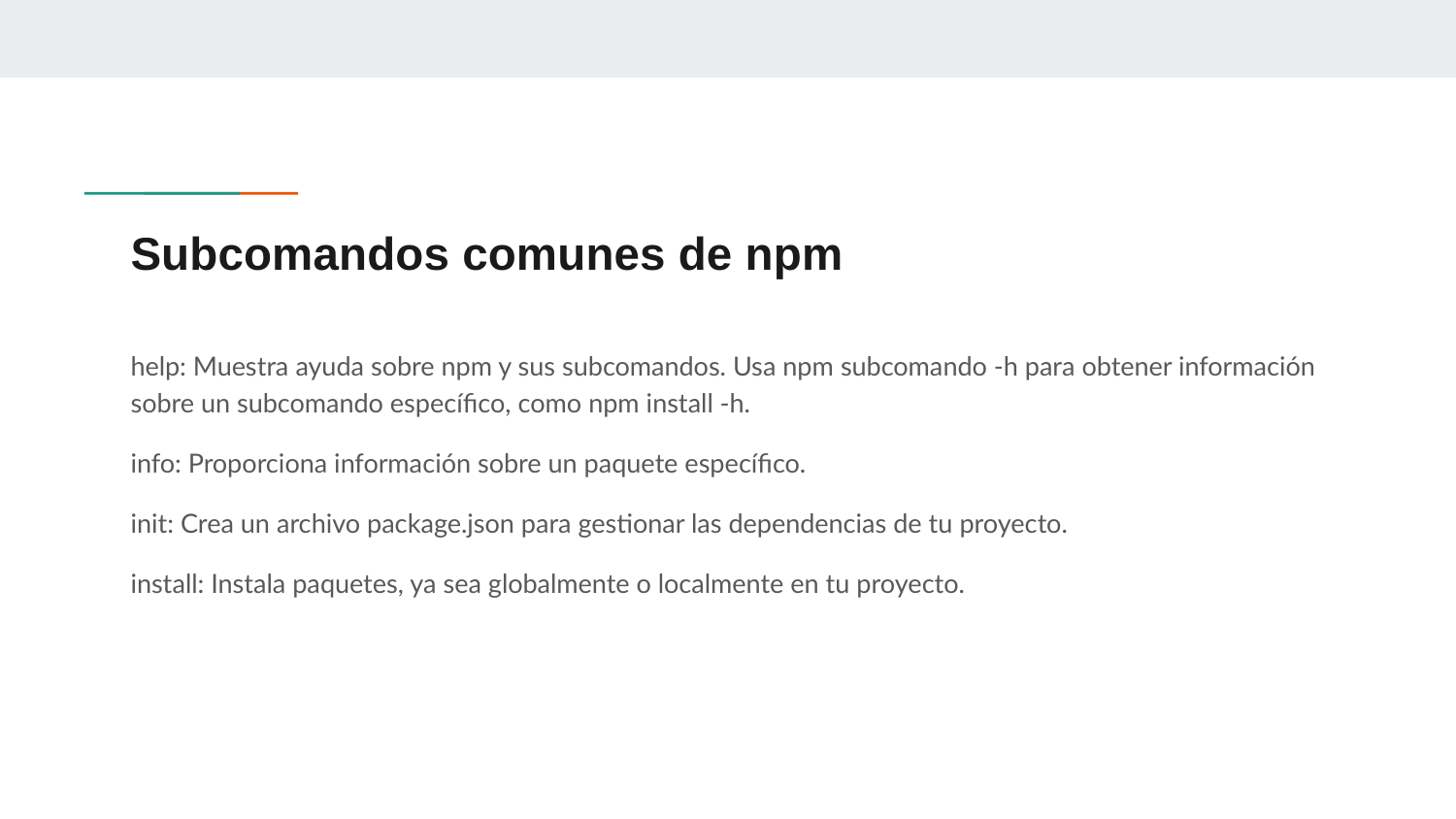

# Subcomandos comunes de npm
help: Muestra ayuda sobre npm y sus subcomandos. Usa npm subcomando -h para obtener información sobre un subcomando específico, como npm install -h.
info: Proporciona información sobre un paquete específico.
init: Crea un archivo package.json para gestionar las dependencias de tu proyecto.
install: Instala paquetes, ya sea globalmente o localmente en tu proyecto.